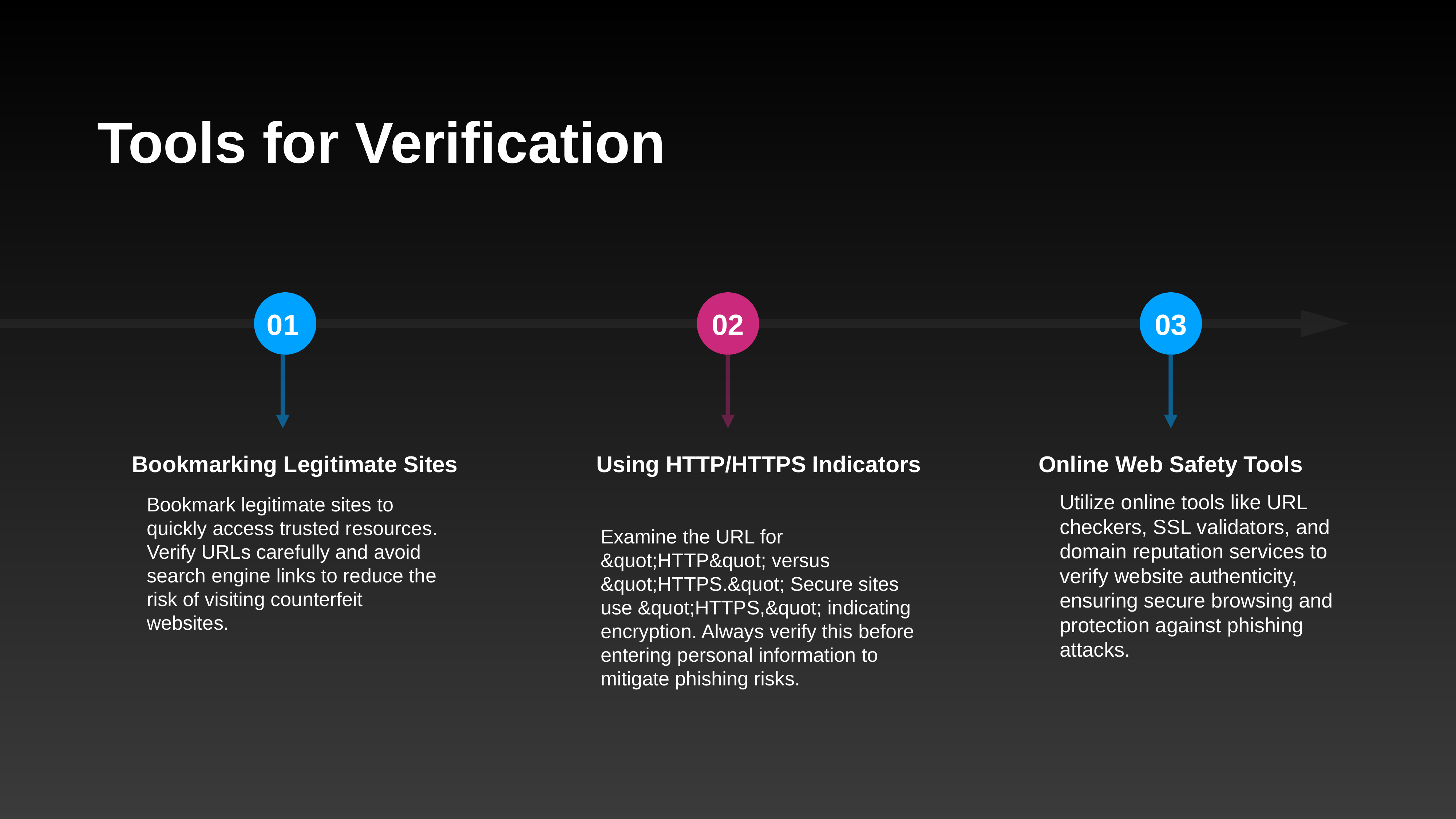

Tools for Verification

01
02
03

Bookmarking Legitimate Sites
Using HTTP/HTTPS Indicators
Online Web Safety Tools
Bookmark legitimate sites to quickly access trusted resources. Verify URLs carefully and avoid search engine links to reduce the risk of visiting counterfeit websites.
Examine the URL for &quot;HTTP&quot; versus &quot;HTTPS.&quot; Secure sites use &quot;HTTPS,&quot; indicating encryption. Always verify this before entering personal information to mitigate phishing risks.
Utilize online tools like URL checkers, SSL validators, and domain reputation services to verify website authenticity, ensuring secure browsing and protection against phishing attacks.